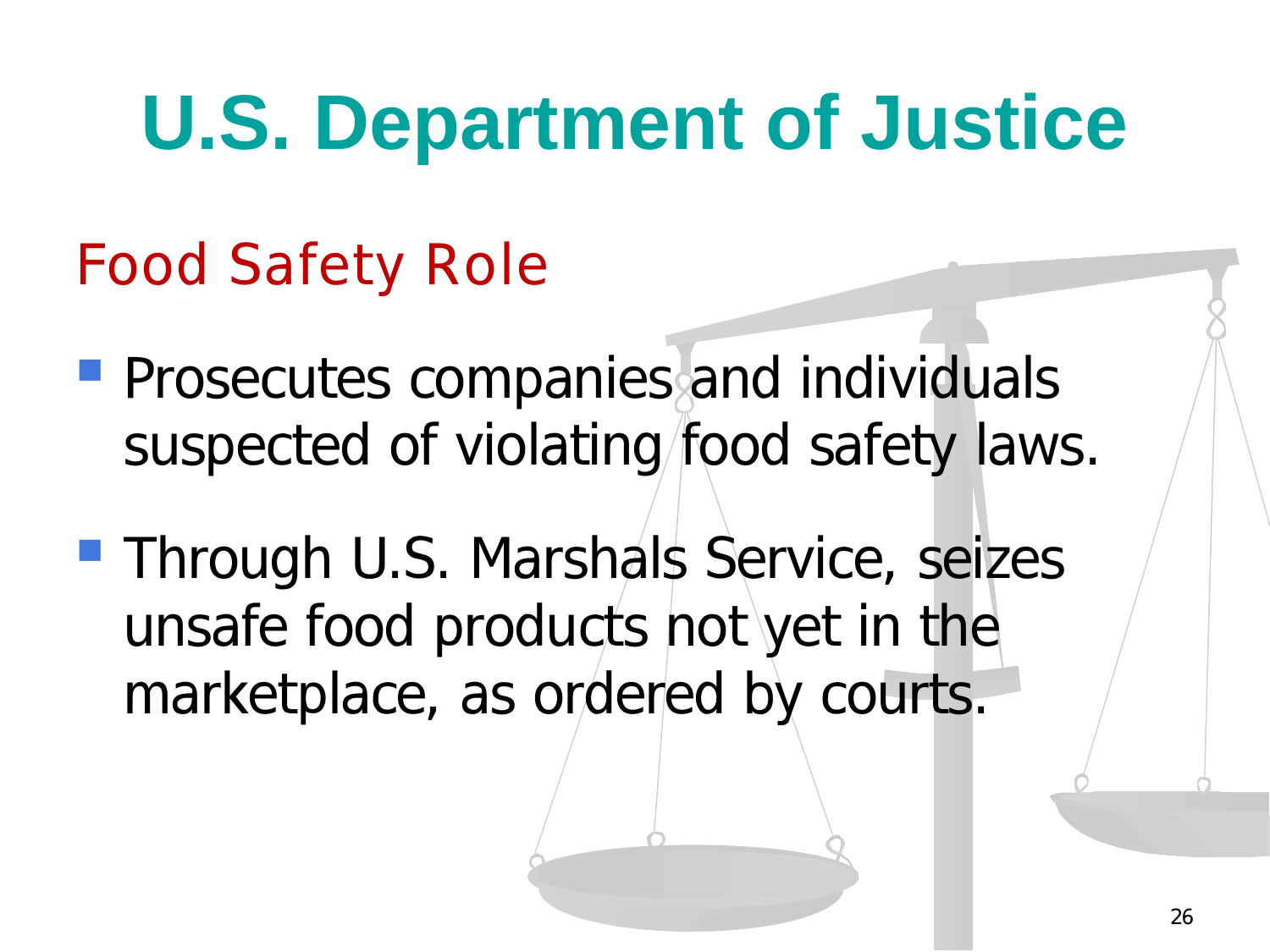

# U.S. Department of Justice
Food Safety Role
Prosecutes companies and individuals suspected of violating food safety laws.
Through U.S. Marshals Service, seizes unsafe food products not yet in the marketplace, as ordered by courts.

26